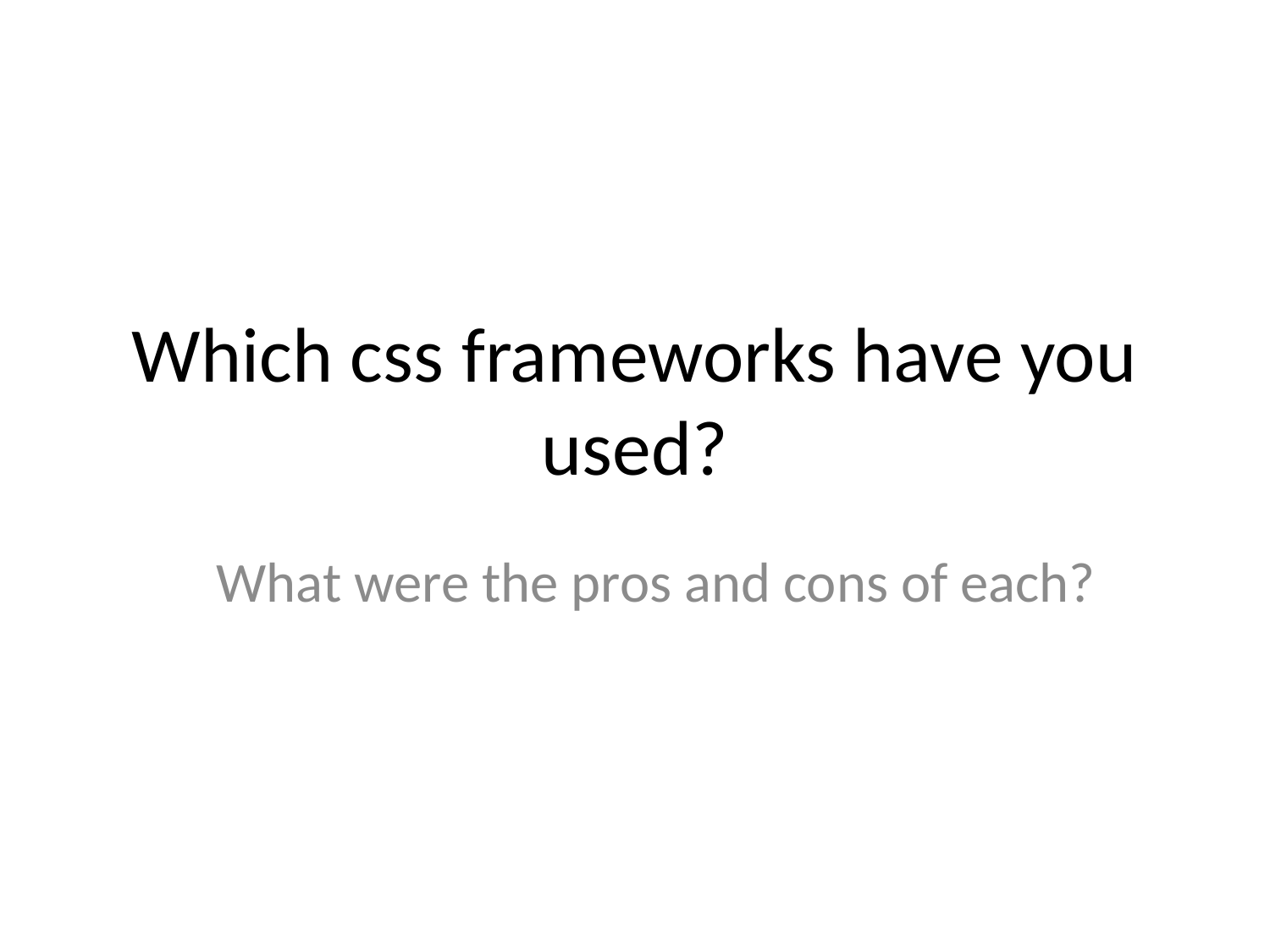

# Which css frameworks have you used?
What were the pros and cons of each?